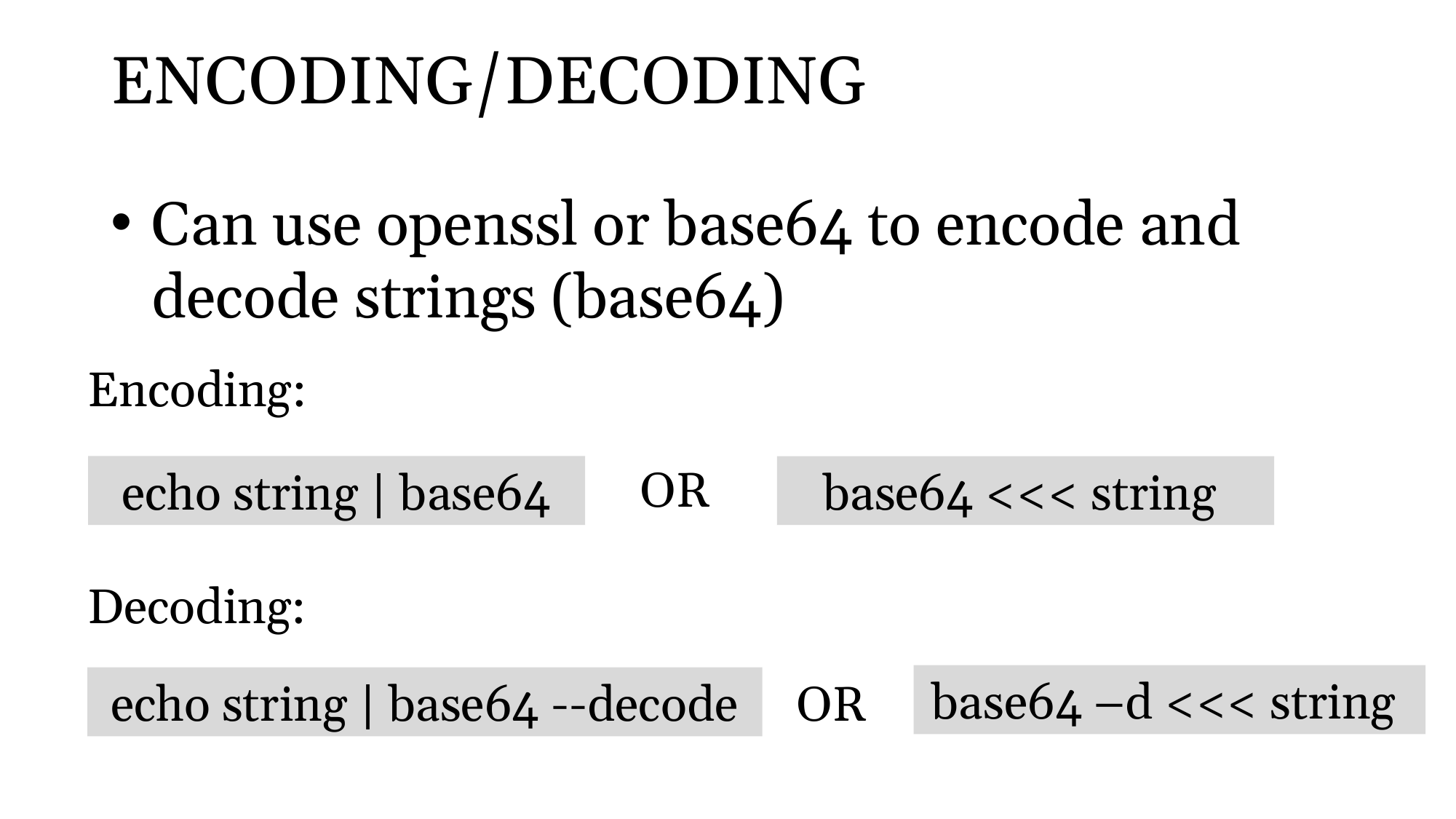

# ENCODING/DECODING
Can use openssl or base64 to encode and decode strings (base64)

Encoding:
OR
echo string | base64
base64 <<< string
Decoding:
base64 –d <<< string
echo string | base64 --decode
OR